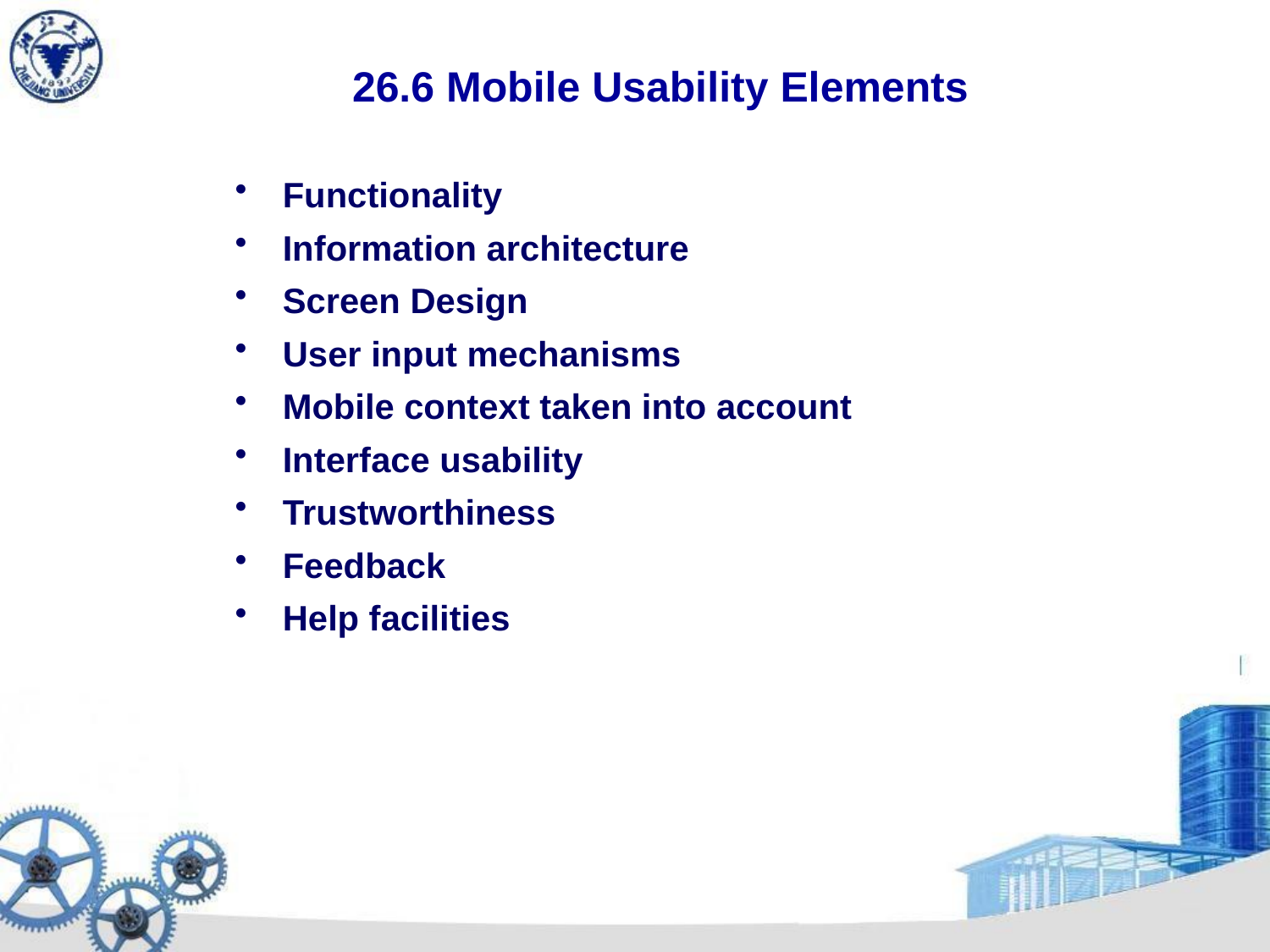

# 26.6 Mobile Usability Elements
Functionality
Information architecture
Screen Design
User input mechanisms
Mobile context taken into account
Interface usability
Trustworthiness
Feedback
Help facilities